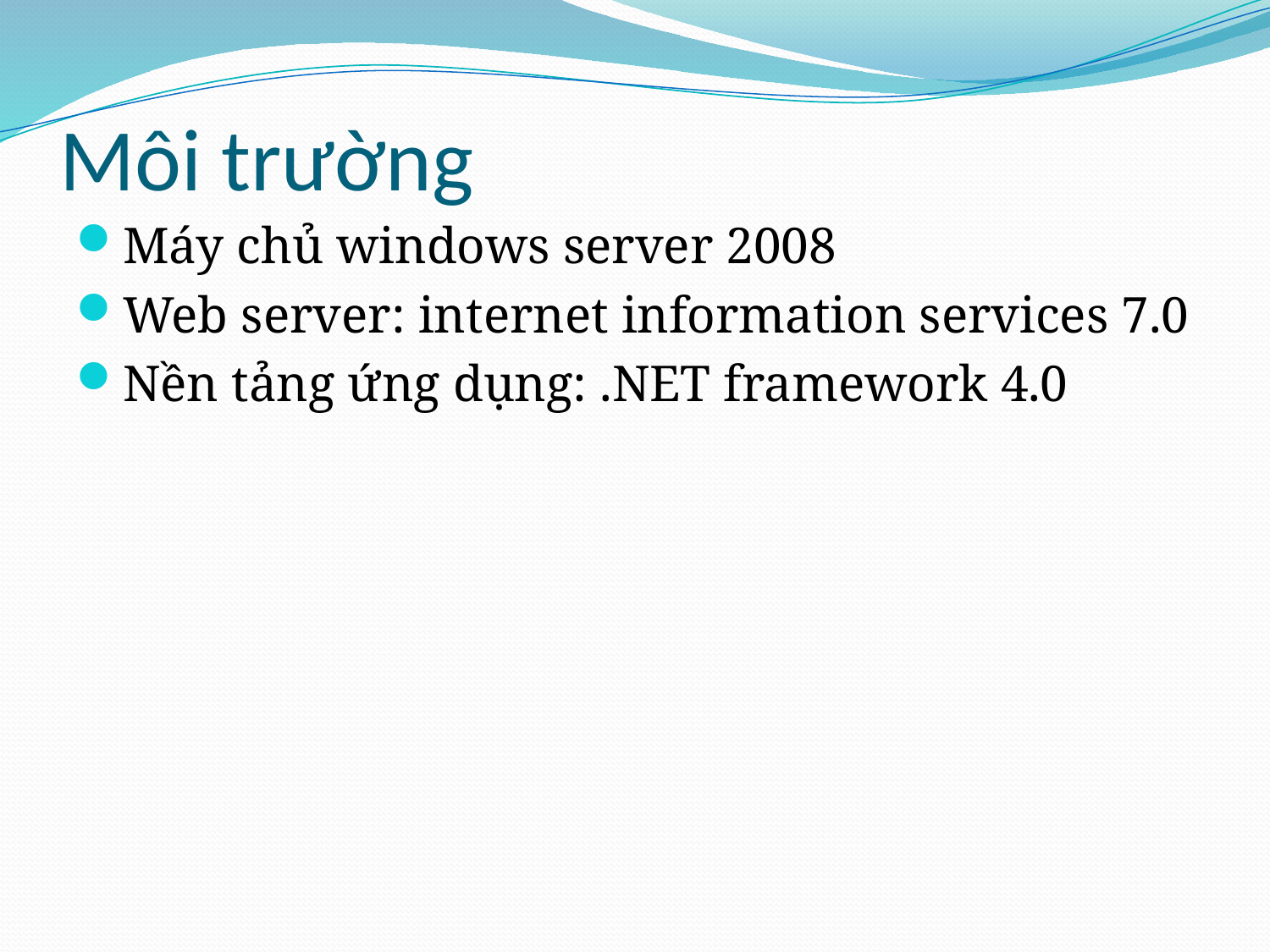

# Môi trường
Máy chủ windows server 2008
Web server: internet information services 7.0
Nền tảng ứng dụng: .NET framework 4.0